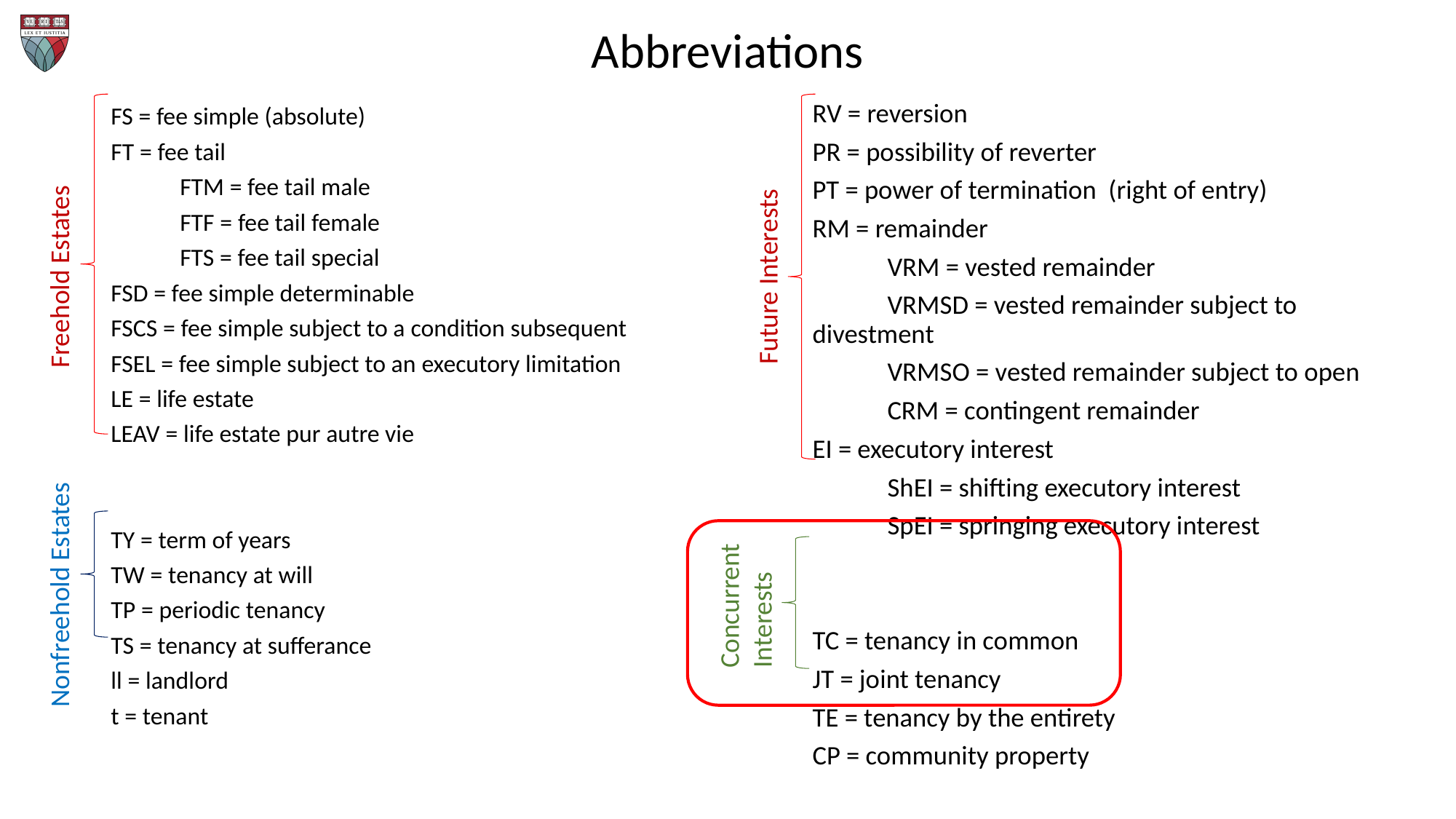

# Abbreviations

RV = reversion
PR = possibility of reverter
PT = power of termination  (right of entry)
RM = remainder
	 VRM = vested remainder
	 VRMSD = vested remainder subject to divestment
   	 VRMSO = vested remainder subject to open
	 CRM = contingent remainder
EI = executory interest
	 ShEI = shifting executory interest
	 SpEI = springing executory interest

TC = tenancy in common
JT = joint tenancy
TE = tenancy by the entirety
CP = community property

FS = fee simple (absolute)
FT = fee tail
	 FTM = fee tail male
	 FTF = fee tail female
	 FTS = fee tail special
FSD = fee simple determinable
FSCS = fee simple subject to a condition subsequent
FSEL = fee simple subject to an executory limitation
LE = life estate
LEAV = life estate pur autre vie

TY = term of years
TW = tenancy at will
TP = periodic tenancy
TS = tenancy at sufferance
ll = landlord
t = tenant

Future Interests
Freehold Estates

Concurrent
Interests
Nonfreehold Estates